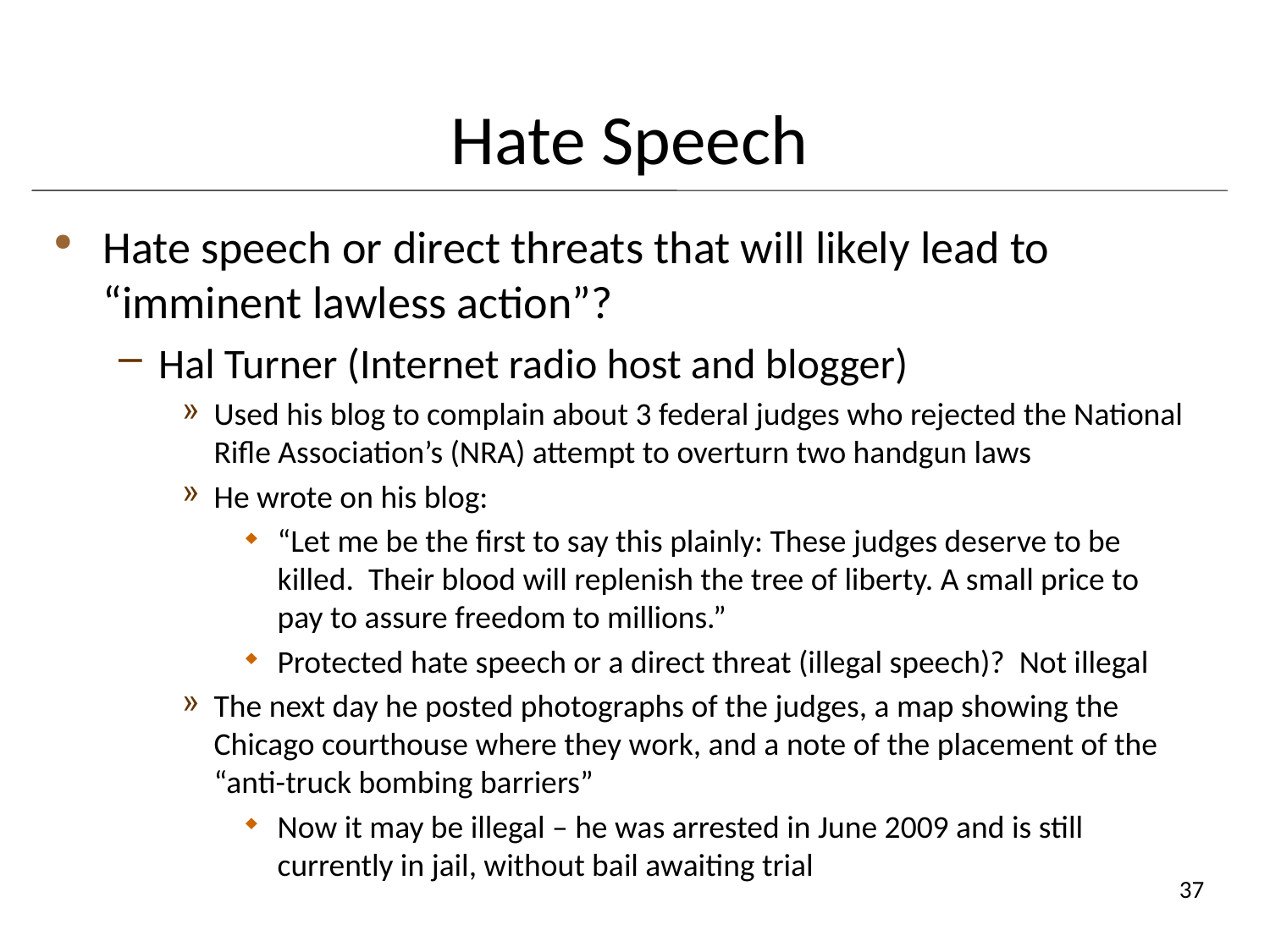

# Hate Speech
Hate speech or direct threats that will likely lead to “imminent lawless action”?
Hal Turner (Internet radio host and blogger)
Used his blog to complain about 3 federal judges who rejected the National Rifle Association’s (NRA) attempt to overturn two handgun laws
He wrote on his blog:
“Let me be the first to say this plainly: These judges deserve to be killed.  Their blood will replenish the tree of liberty. A small price to pay to assure freedom to millions.”
Protected hate speech or a direct threat (illegal speech)?  Not illegal
The next day he posted photographs of the judges, a map showing the Chicago courthouse where they work, and a note of the placement of the “anti-truck bombing barriers”
Now it may be illegal – he was arrested in June 2009 and is still currently in jail, without bail awaiting trial
37